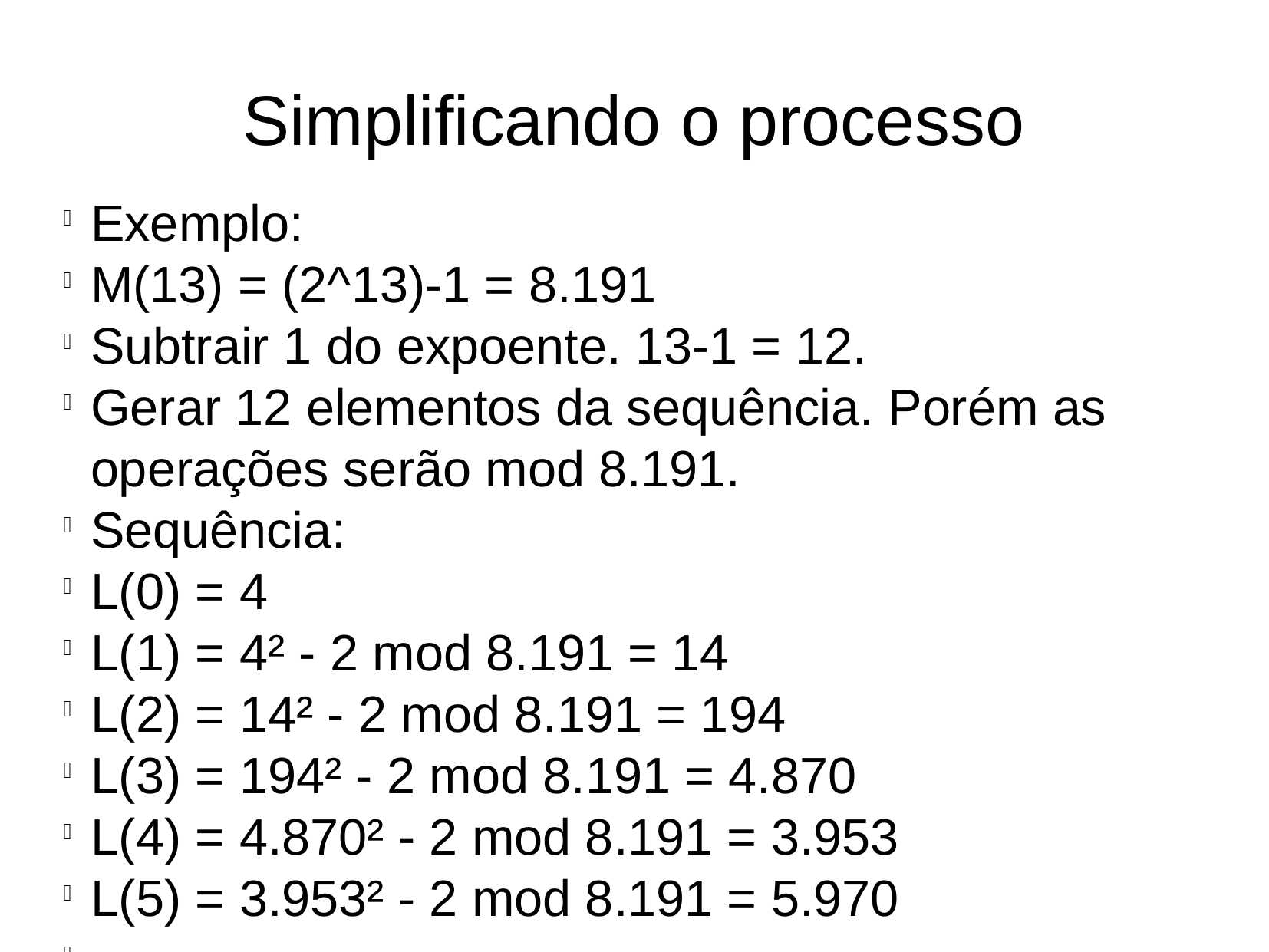

Simplificando o processo
Exemplo:
M(13) = (2^13)-1 = 8.191
Subtrair 1 do expoente. 13-1 = 12.
Gerar 12 elementos da sequência. Porém as operações serão mod 8.191.
Sequência:
L(0) = 4
L(1) = 4² - 2 mod 8.191 = 14
L(2) = 14² - 2 mod 8.191 = 194
L(3) = 194² - 2 mod 8.191 = 4.870
L(4) = 4.870² - 2 mod 8.191 = 3.953
L(5) = 3.953² - 2 mod 8.191 = 5.970
……
L(12) = 128² - 2 mod 8.191 = 0
O último elemento da sequência é 0, então 8.191 é primo!